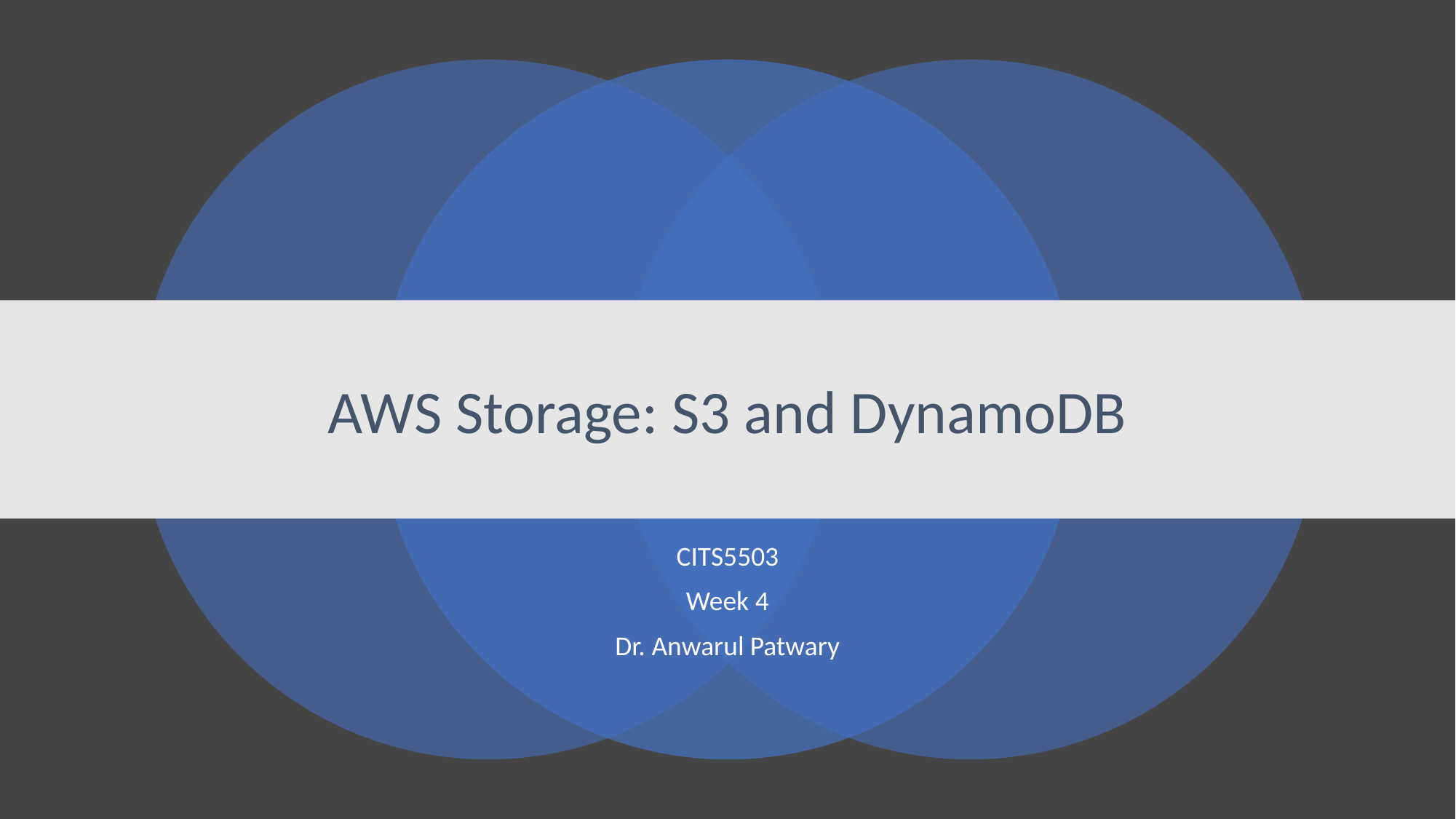

# AWS Storage: S3 and DynamoDB
CITS5503
Week 4
Dr. Anwarul Patwary

1